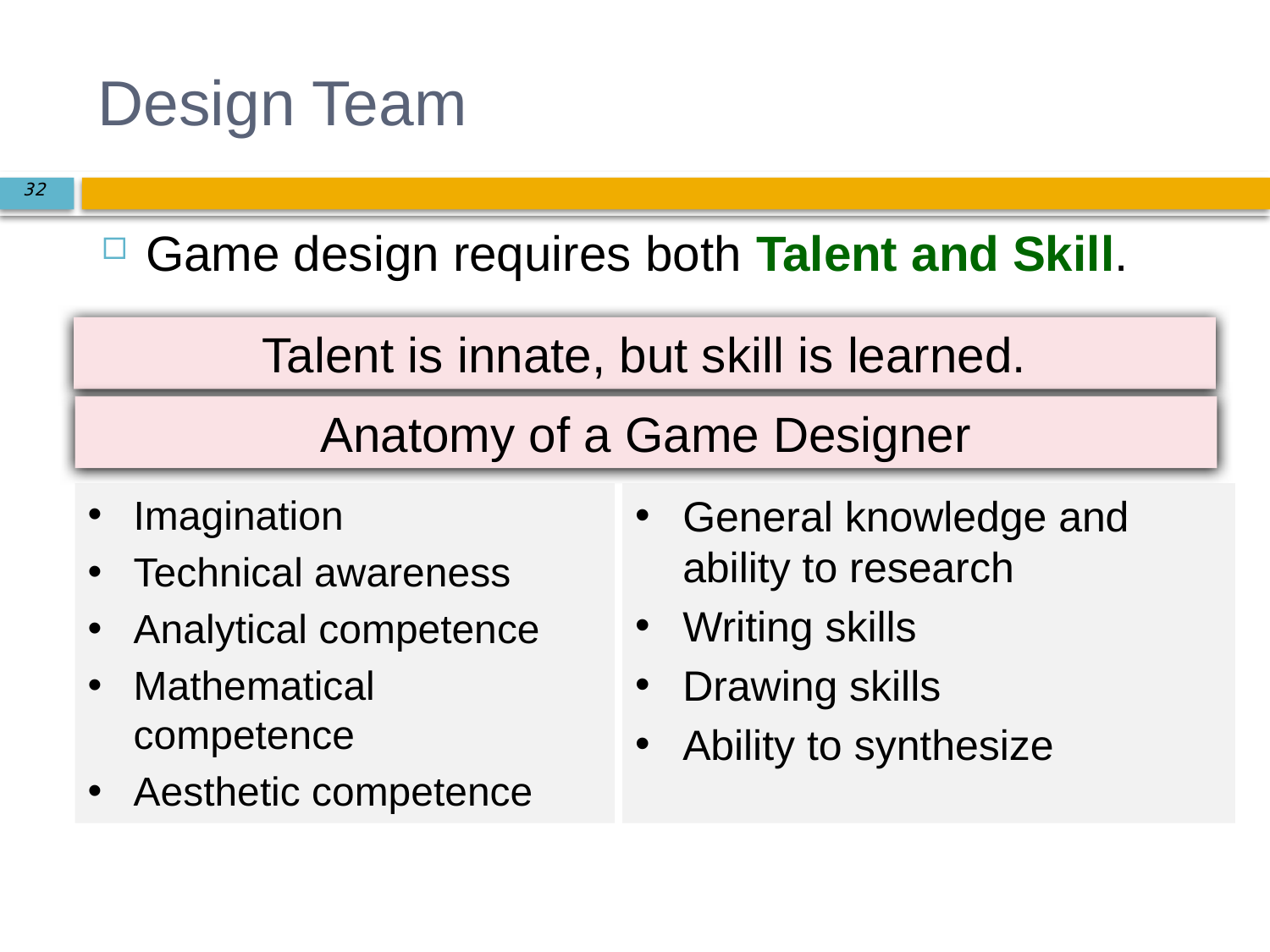

# Design Team
32
Game design requires both Talent and Skill.
Talent is innate, but skill is learned.
Anatomy of a Game Designer
Imagination
Technical awareness
Analytical competence
Mathematical competence
Aesthetic competence
General knowledge and ability to research
Writing skills
Drawing skills
Ability to synthesize